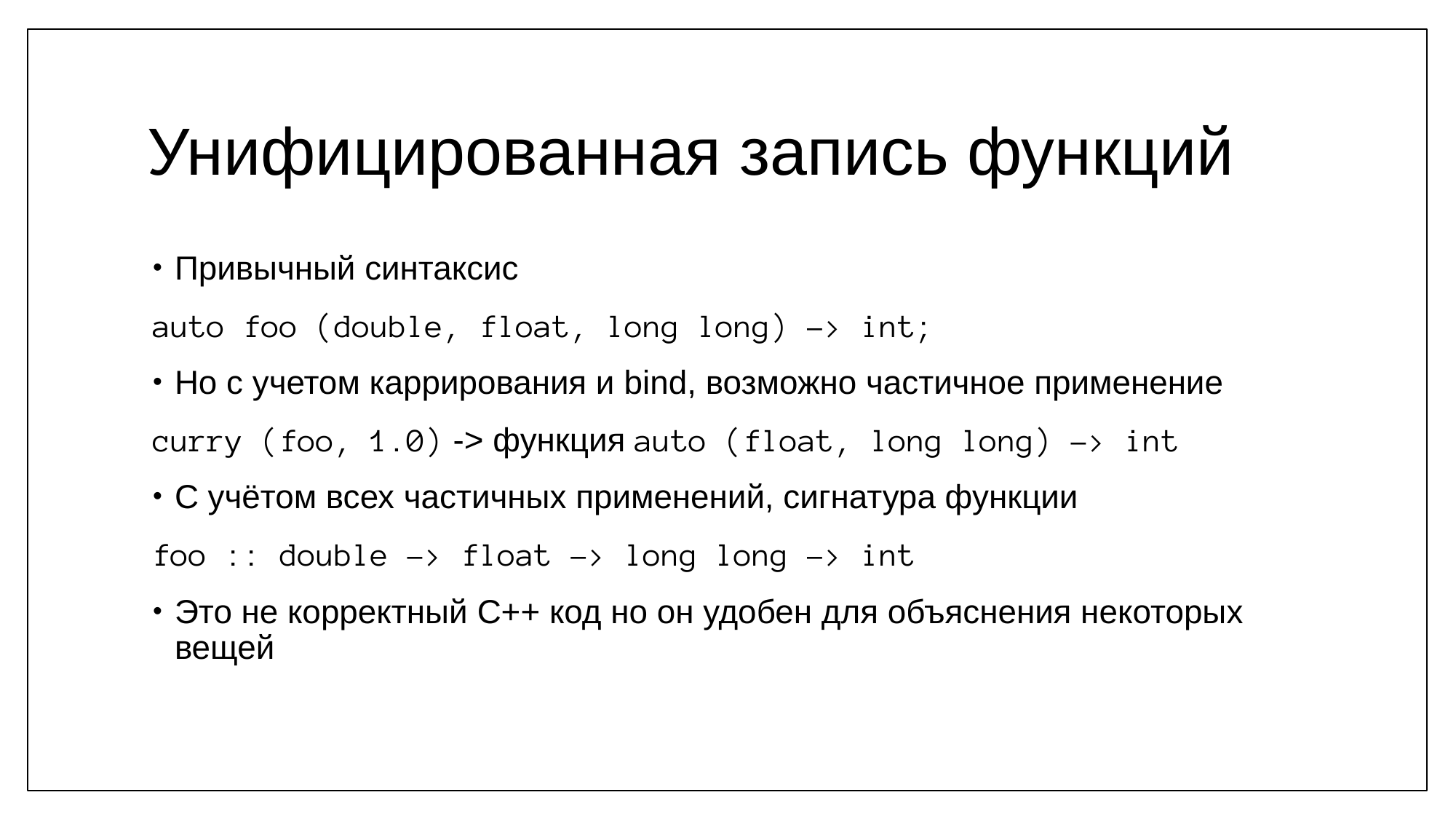

# Унифицированная запись функций
Привычный синтаксис
auto foo (double, float, long long) -> int;
Но с учетом каррирования и bind, возможно частичное применение
curry (foo, 1.0) -> функция auto (float, long long) -> int
С учётом всех частичных применений, сигнатура функции
foo :: double -> float -> long long -> int
Это не корректный C++ код но он удобен для объяснения некоторых вещей